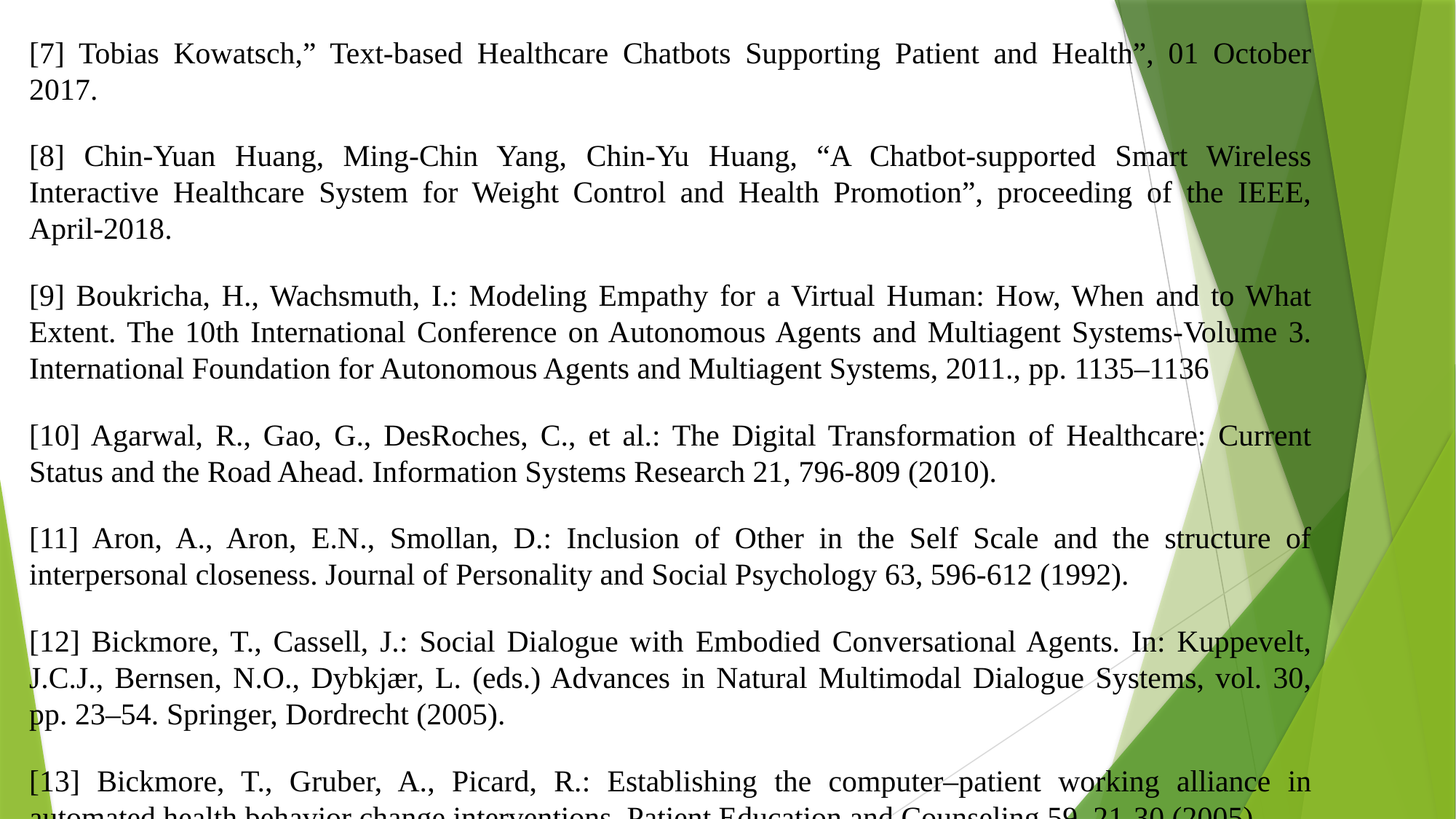

[7] Tobias Kowatsch,” Text-based Healthcare Chatbots Supporting Patient and Health”, 01 October 2017.
[8] Chin-Yuan Huang, Ming-Chin Yang, Chin-Yu Huang, “A Chatbot-supported Smart Wireless Interactive Healthcare System for Weight Control and Health Promotion”, proceeding of the IEEE, April-2018.
[9] Boukricha, H., Wachsmuth, I.: Modeling Empathy for a Virtual Human: How, When and to What Extent. The 10th International Conference on Autonomous Agents and Multiagent Systems-Volume 3. International Foundation for Autonomous Agents and Multiagent Systems, 2011., pp. 1135–1136
[10] Agarwal, R., Gao, G., DesRoches, C., et al.: The Digital Transformation of Healthcare: Current Status and the Road Ahead. Information Systems Research 21, 796-809 (2010).
[11] Aron, A., Aron, E.N., Smollan, D.: Inclusion of Other in the Self Scale and the structure of interpersonal closeness. Journal of Personality and Social Psychology 63, 596-612 (1992).
[12] Bickmore, T., Cassell, J.: Social Dialogue with Embodied Conversational Agents. In: Kuppevelt, J.C.J., Bernsen, N.O., Dybkjær, L. (eds.) Advances in Natural Multimodal Dialogue Systems, vol. 30, pp. 23–54. Springer, Dordrecht (2005).
[13] Bickmore, T., Gruber, A., Picard, R.: Establishing the computer–patient working alliance in automated health behavior change interventions. Patient Education and Counseling 59, 21-30 (2005).